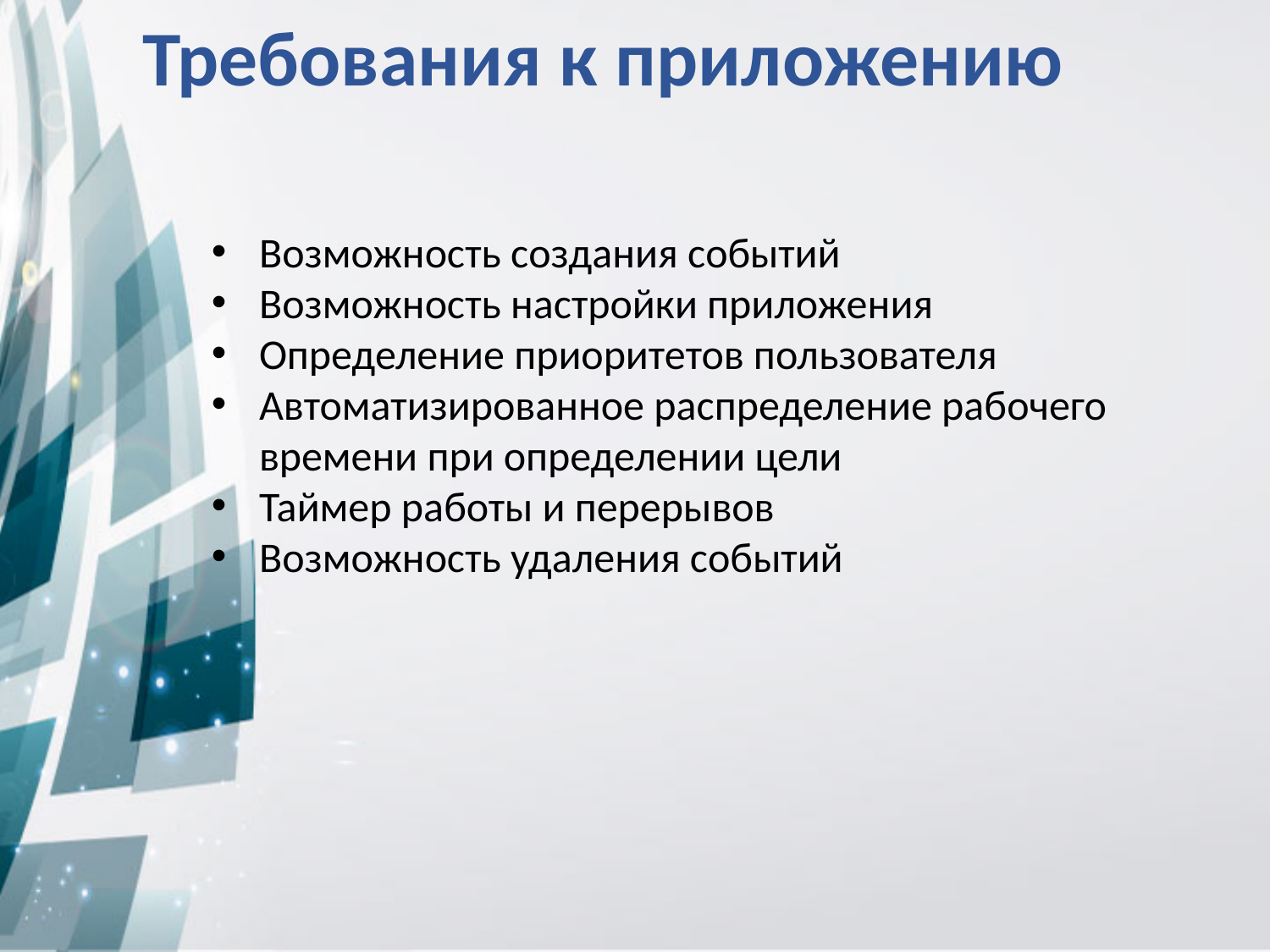

Требования к приложению
Возможность создания событий
Возможность настройки приложения
Определение приоритетов пользователя
Автоматизированное распределение рабочего времени при определении цели
Таймер работы и перерывов
Возможность удаления событий